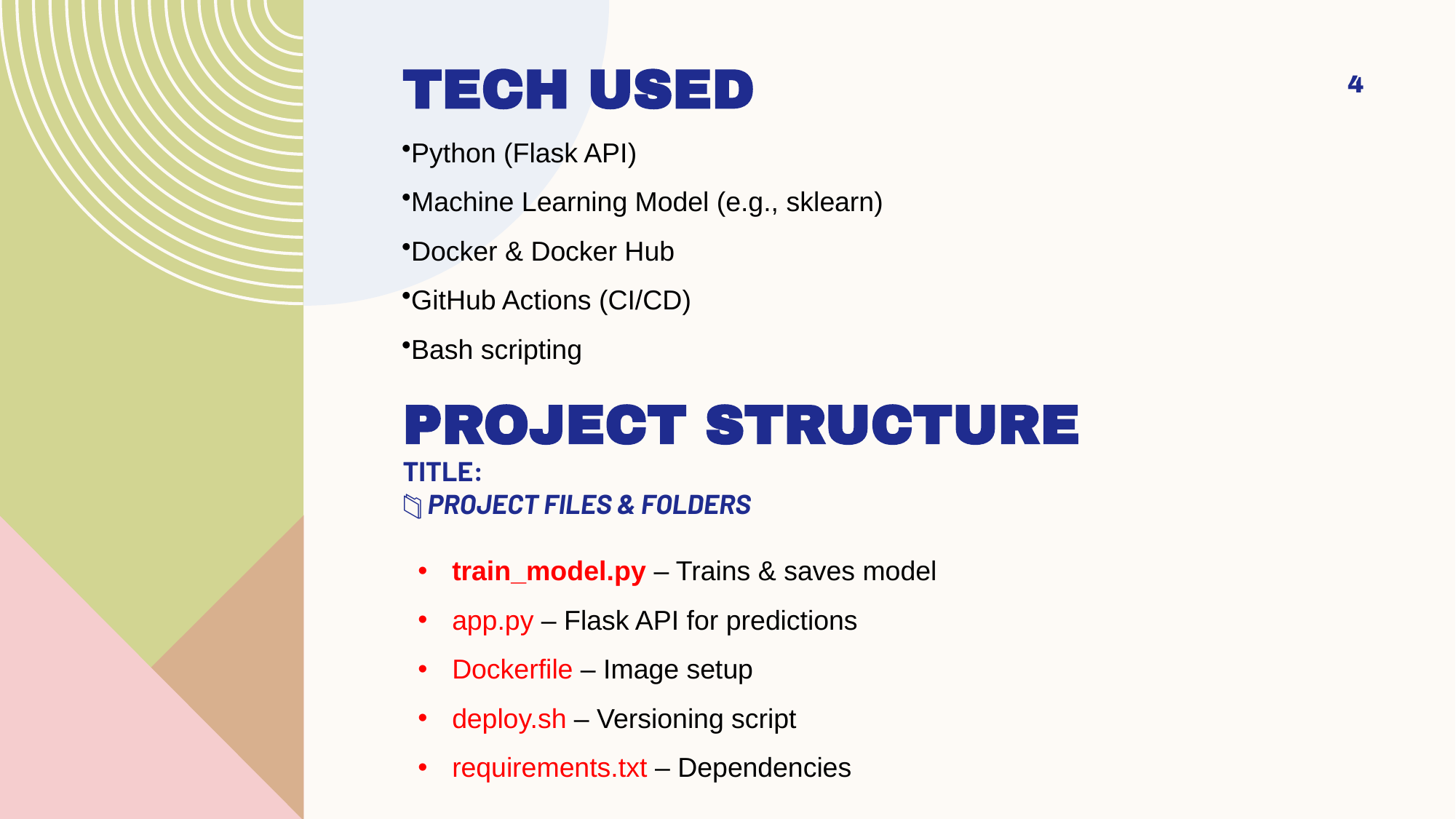

# Tech used
4
Python (Flask API)
Machine Learning Model (e.g., sklearn)
Docker & Docker Hub
GitHub Actions (CI/CD)
Bash scripting
Project Structure
Title:
📁 Project Files & Folders
train_model.py – Trains & saves model
app.py – Flask API for predictions
Dockerfile – Image setup
deploy.sh – Versioning script
requirements.txt – Dependencies